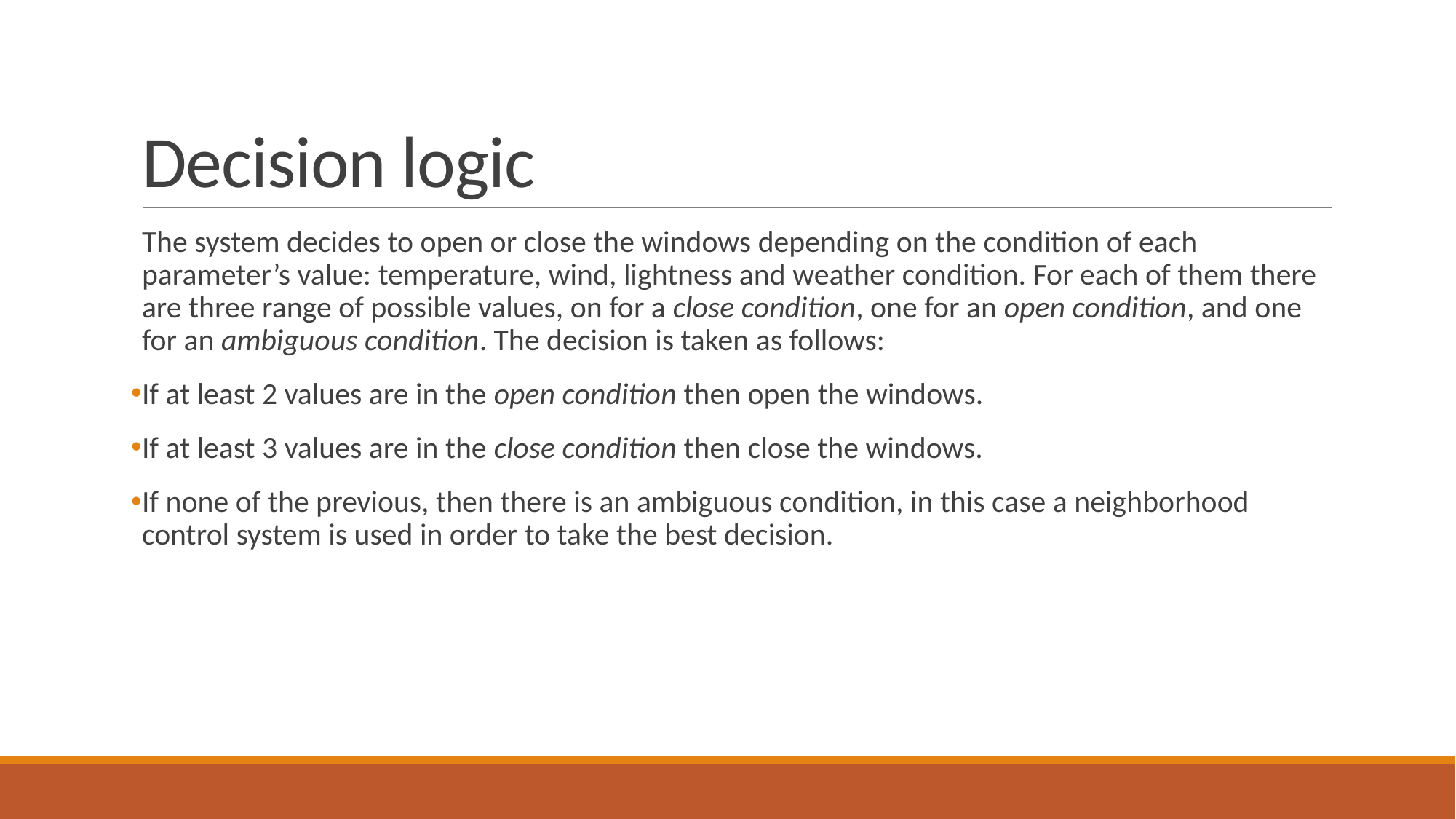

# Decision logic
The system decides to open or close the windows depending on the condition of each parameter’s value: temperature, wind, lightness and weather condition. For each of them there are three range of possible values, on for a close condition, one for an open condition, and one for an ambiguous condition. The decision is taken as follows:
If at least 2 values are in the open condition then open the windows.
If at least 3 values are in the close condition then close the windows.
If none of the previous, then there is an ambiguous condition, in this case a neighborhood control system is used in order to take the best decision.